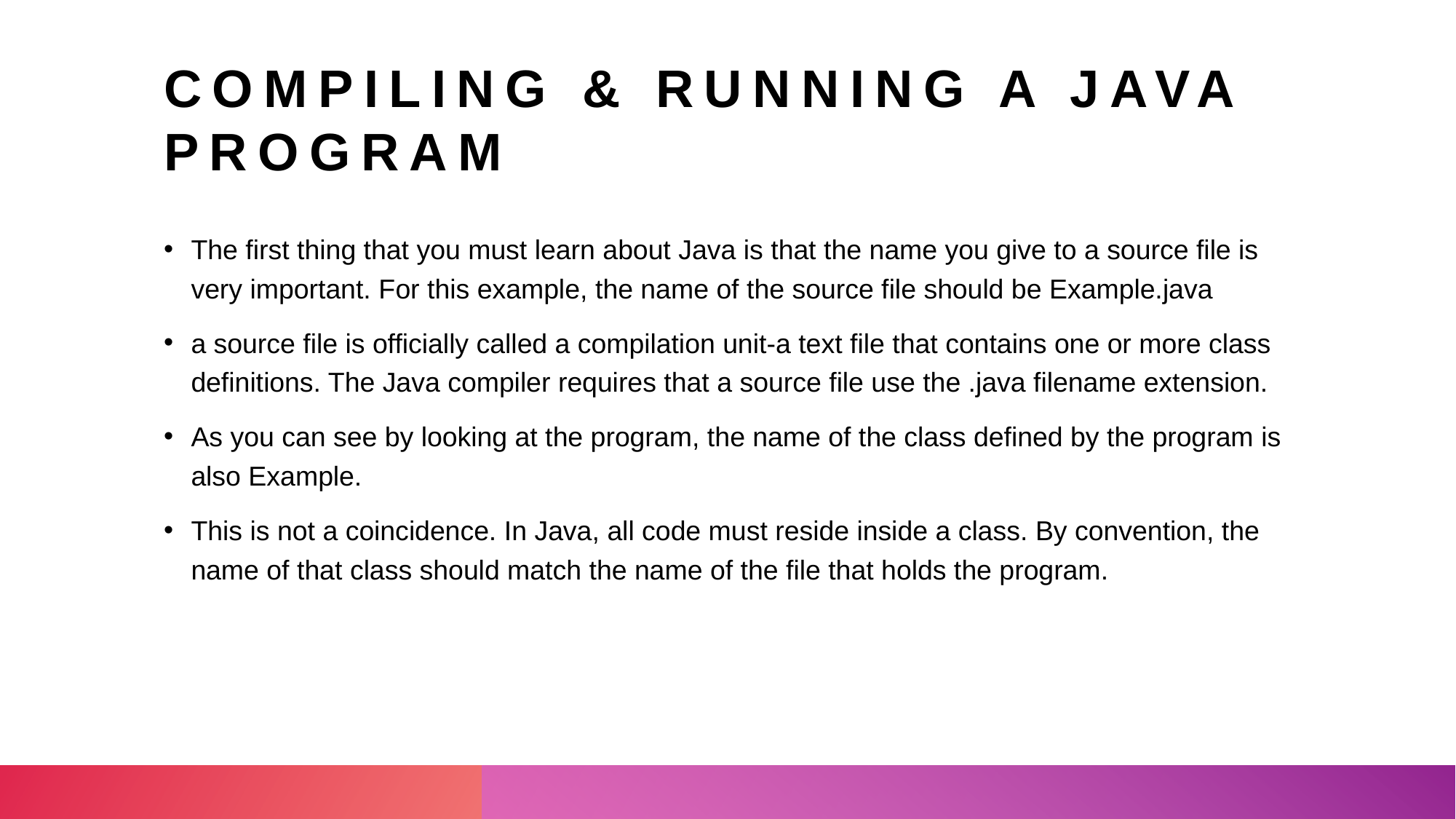

# Compiling & Running a Java Program
The first thing that you must learn about Java is that the name you give to a source file is very important. For this example, the name of the source file should be Example.java
a source file is officially called a compilation unit-a text file that contains one or more class definitions. The Java compiler requires that a source file use the .java filename extension.
As you can see by looking at the program, the name of the class defined by the program is also Example.
This is not a coincidence. In Java, all code must reside inside a class. By convention, the name of that class should match the name of the file that holds the program.